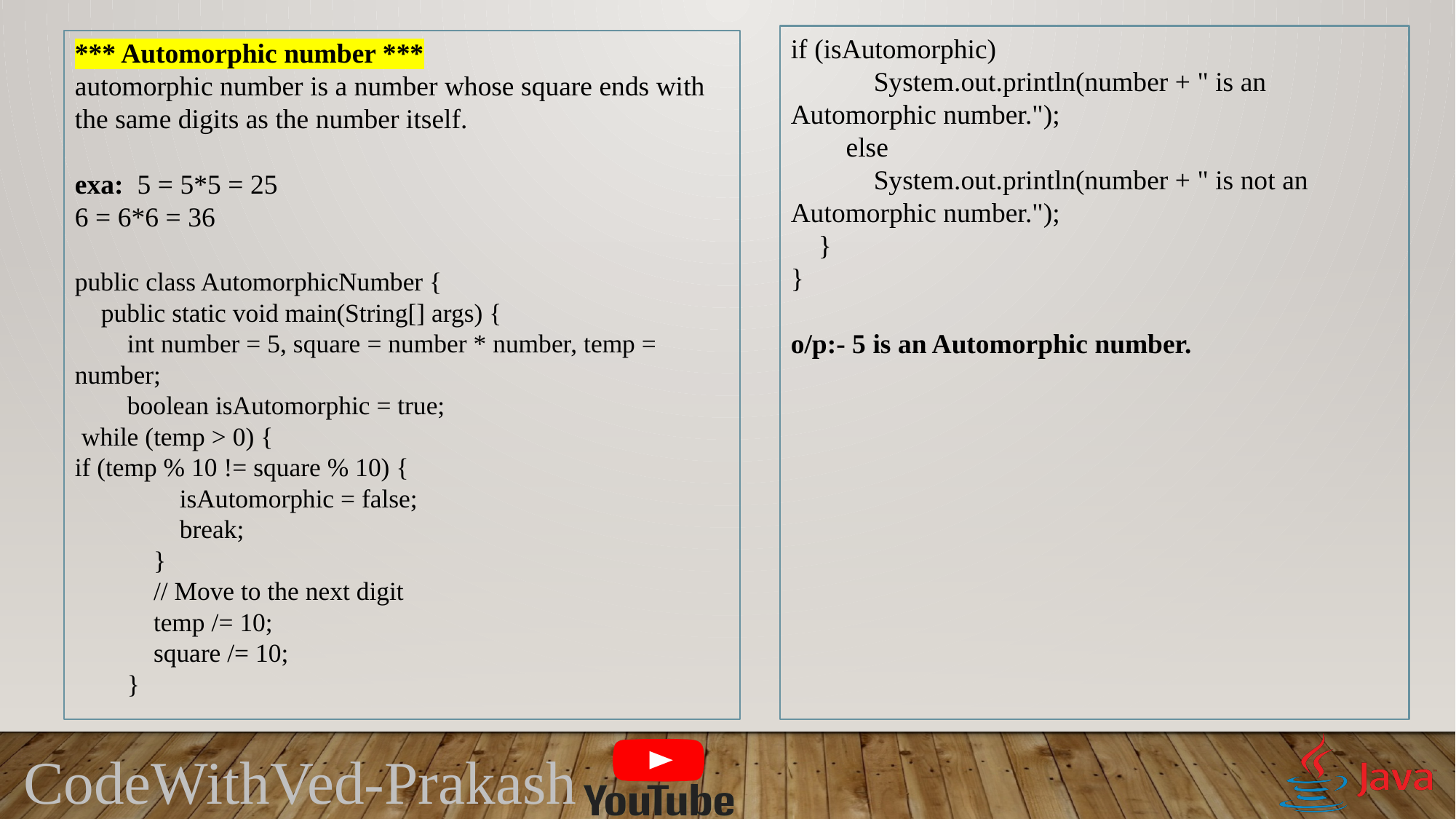

if (isAutomorphic)
            System.out.println(number + " is an Automorphic number.");
        else
            System.out.println(number + " is not an Automorphic number.");
    }
}

o/p:- 5 is an Automorphic number.

*** Automorphic number ***
automorphic number is a number whose square ends with the same digits as the number itself.

exa:  5 = 5*5 = 25
6 = 6*6 = 36

public class AutomorphicNumber {
    public static void main(String[] args) {
        int number = 5, square = number * number, temp = number;
        boolean isAutomorphic = true;
 while (temp > 0) {
if (temp % 10 != square % 10) {
                isAutomorphic = false;
                break;
            }
            // Move to the next digit
            temp /= 10;
            square /= 10;
        }